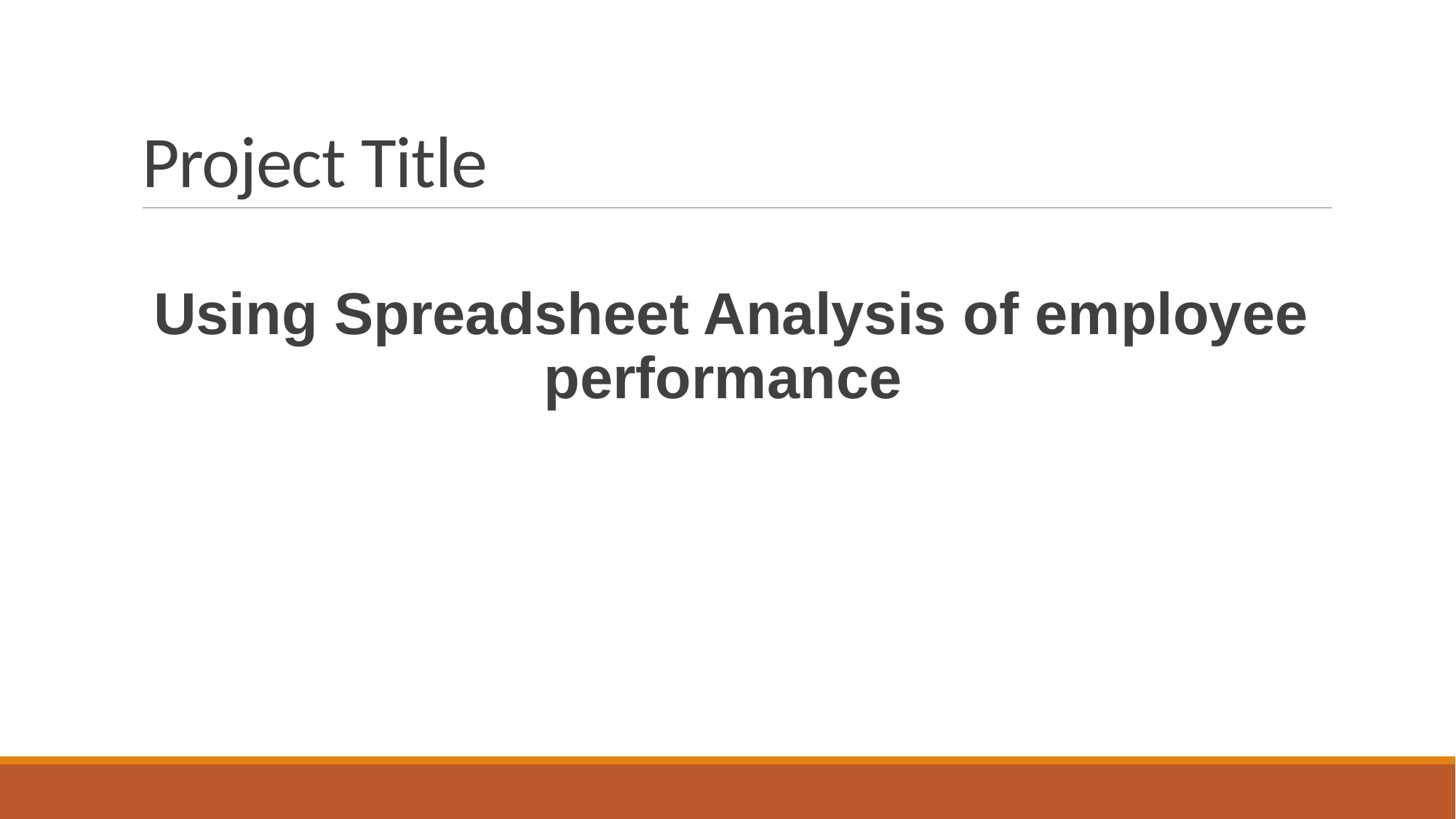

# Project Title

Using Spreadsheet Analysis of employee performance